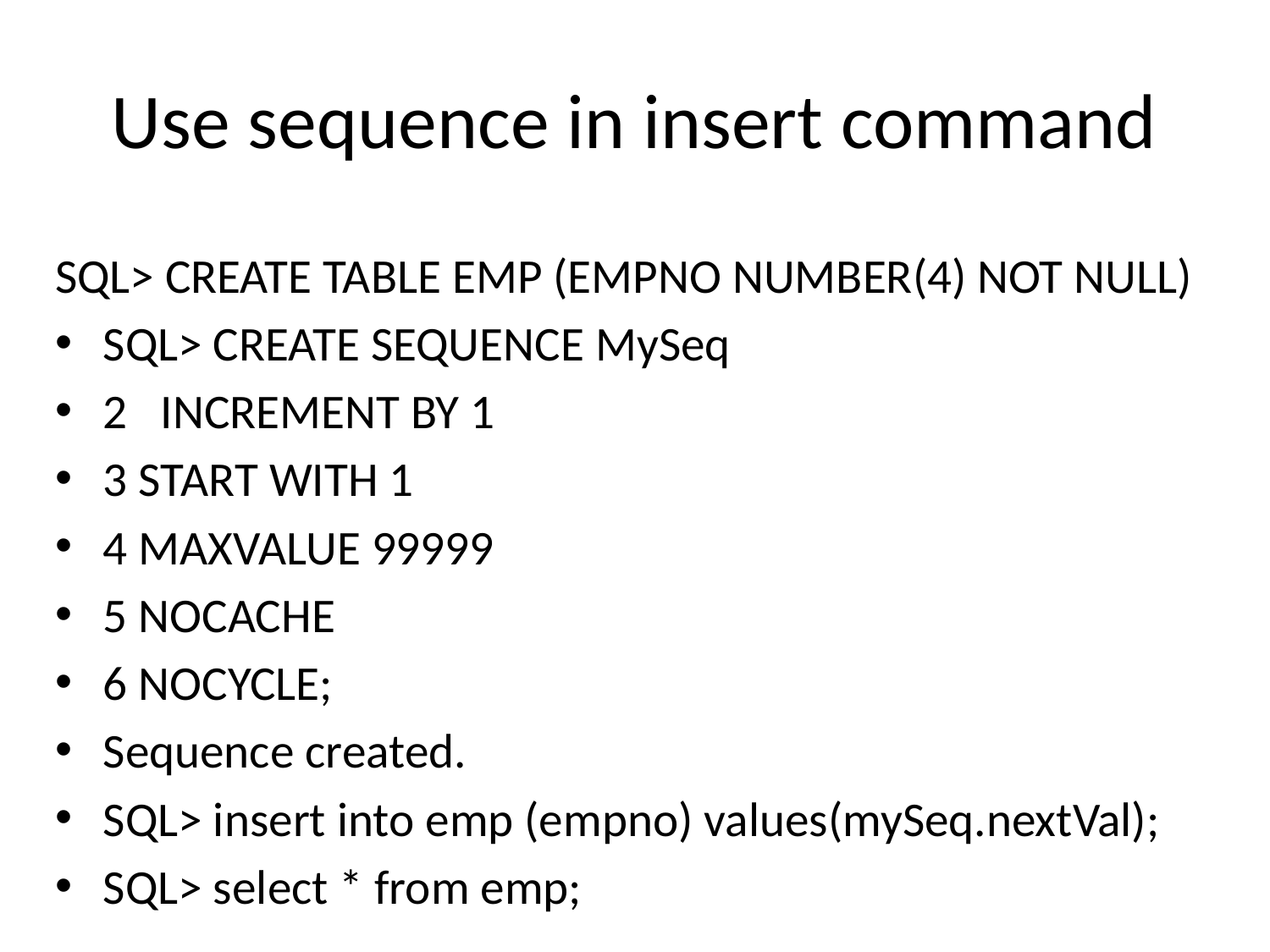

# Use sequence in insert command
SQL> CREATE TABLE EMP (EMPNO NUMBER(4) NOT NULL)
SQL> CREATE SEQUENCE MySeq
2   INCREMENT BY 1
3 START WITH 1
4 MAXVALUE 99999
5 NOCACHE
6 NOCYCLE;
Sequence created.
SQL> insert into emp (empno) values(mySeq.nextVal);
SQL> select * from emp;